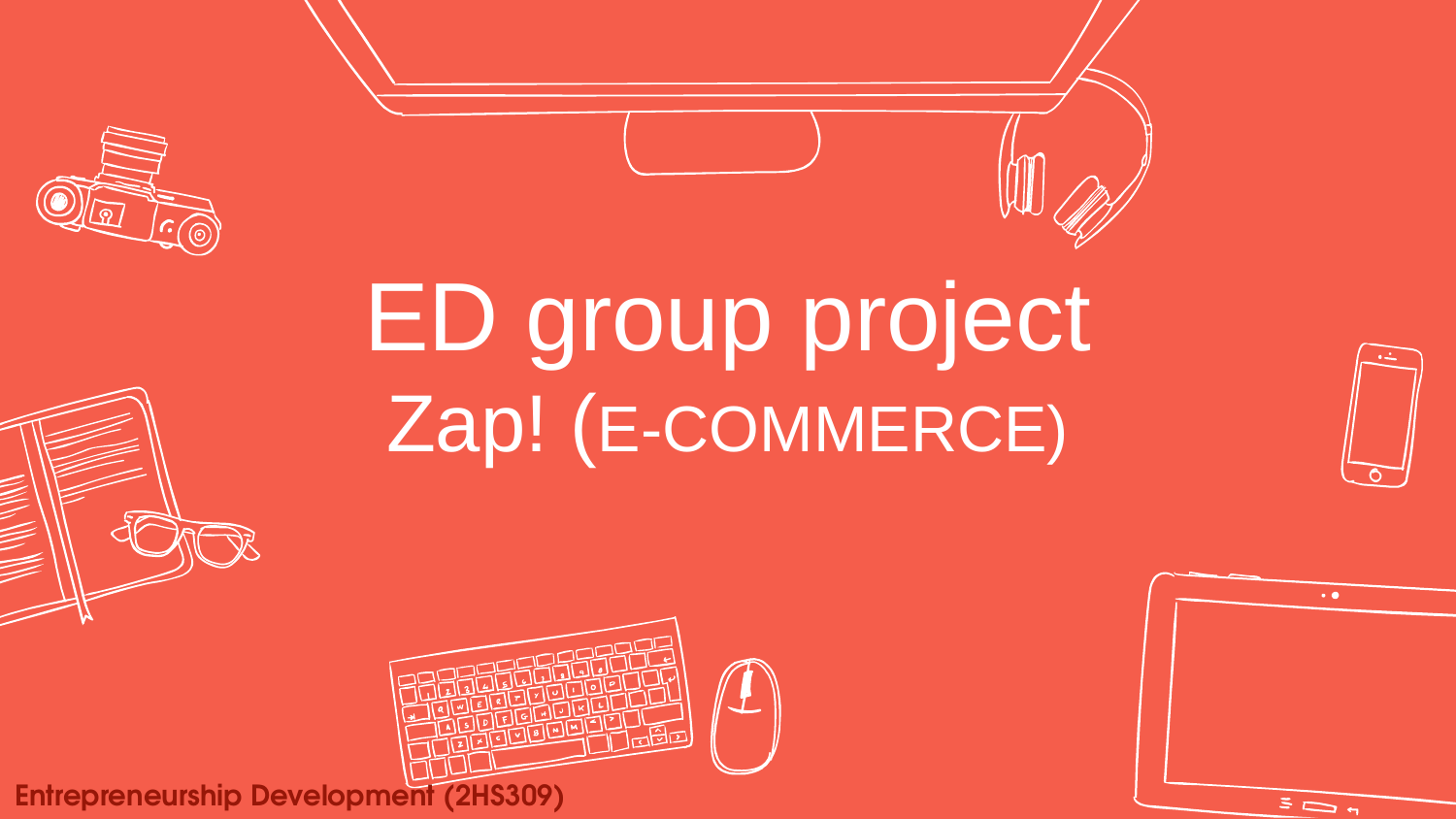

# ED group project Zap! (E-COMMERCE)
Entrepreneurship Development (2HS309)